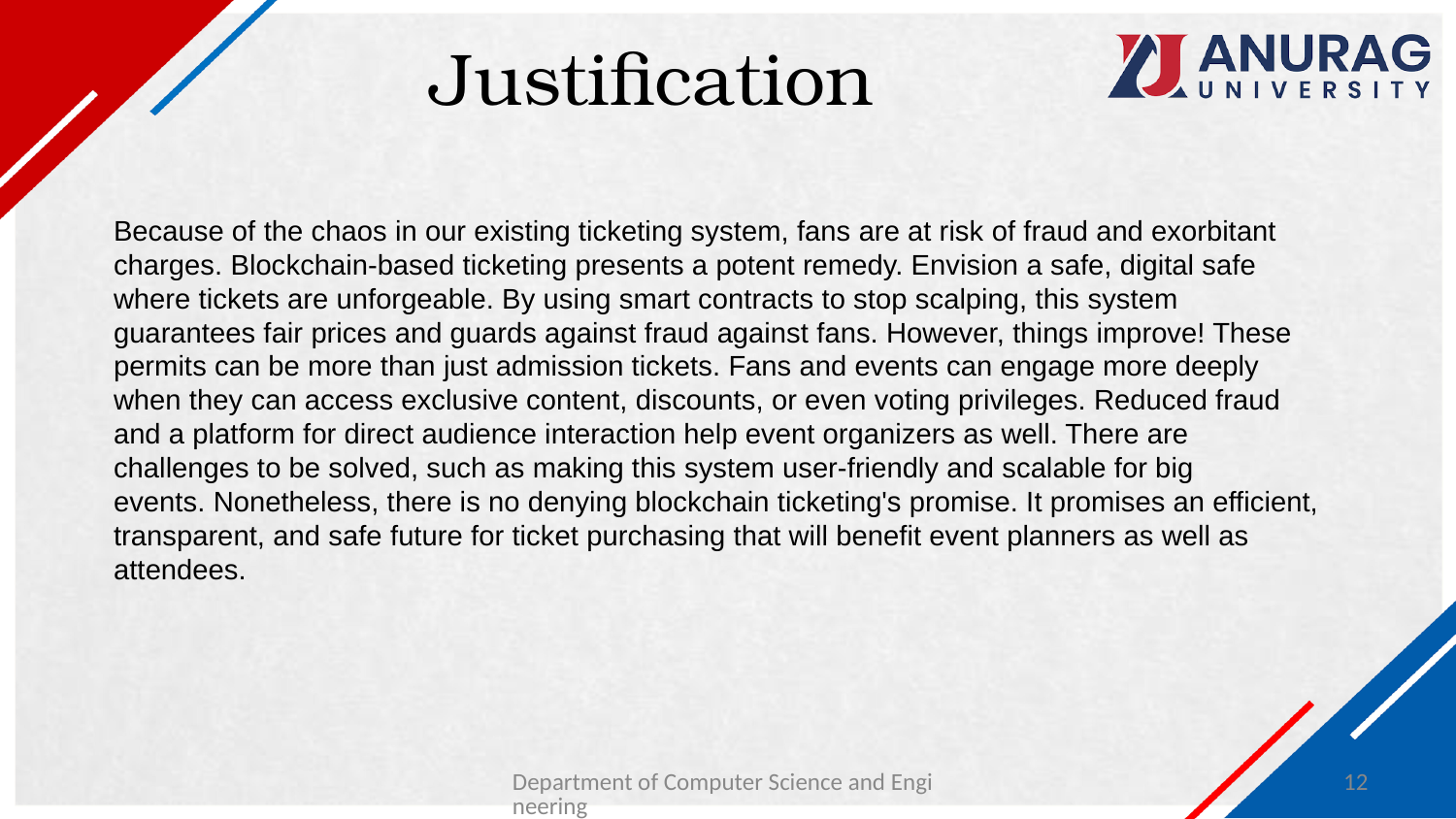

# Justification

Because of the chaos in our existing ticketing system, fans are at risk of fraud and exorbitant charges. Blockchain-based ticketing presents a potent remedy. Envision a safe, digital safe where tickets are unforgeable. By using smart contracts to stop scalping, this system guarantees fair prices and guards against fraud against fans. However, things improve! These permits can be more than just admission tickets. Fans and events can engage more deeply when they can access exclusive content, discounts, or even voting privileges. Reduced fraud and a platform for direct audience interaction help event organizers as well. There are challenges to be solved, such as making this system user-friendly and scalable for big events. Nonetheless, there is no denying blockchain ticketing's promise. It promises an efficient, transparent, and safe future for ticket purchasing that will benefit event planners as well as attendees.

Department of Computer Science and Engineering
12